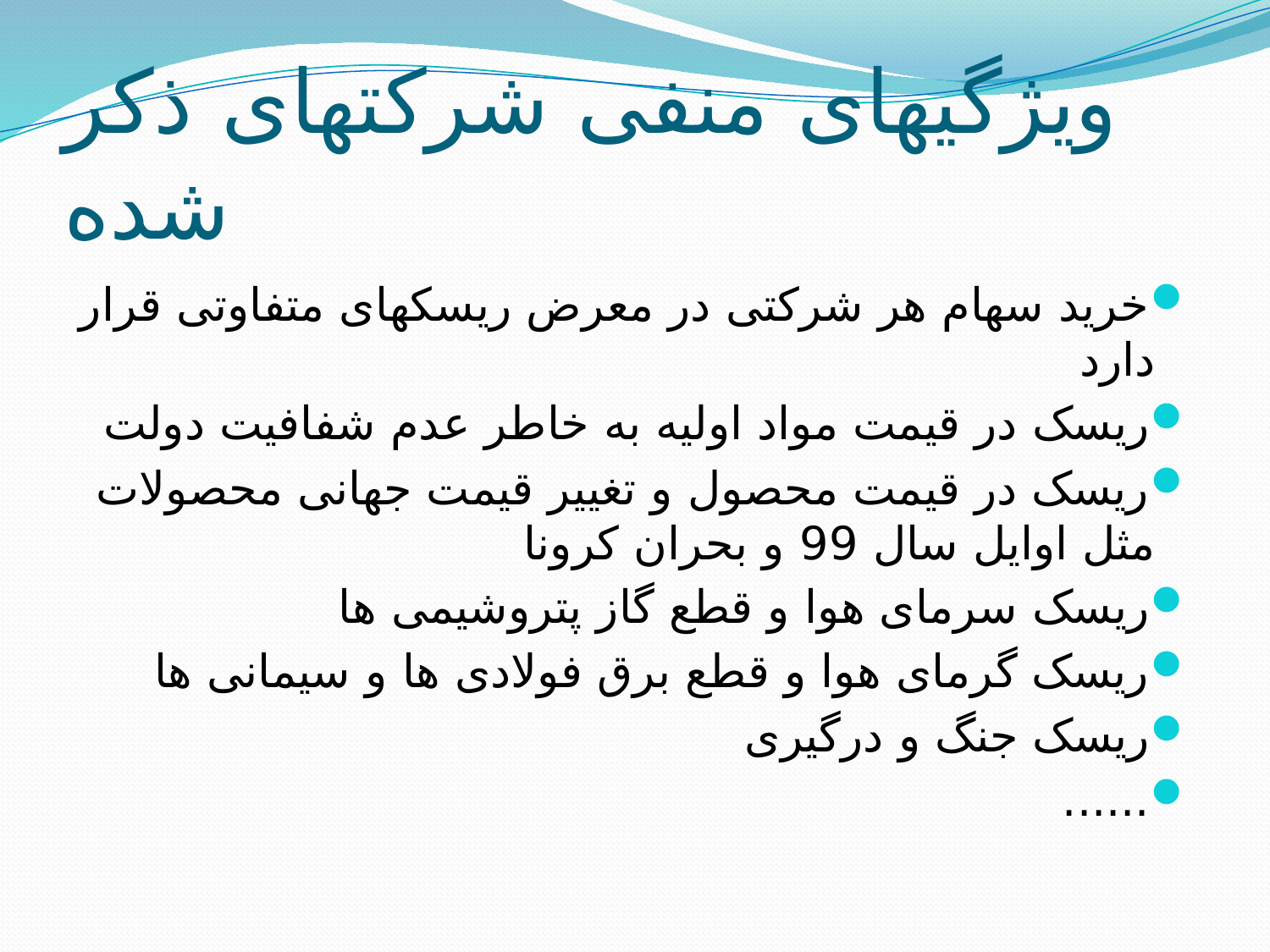

# ویژگیهای منفی شرکتهای ذکر شده
خرید سهام هر شرکتی در معرض ریسکهای متفاوتی قرار دارد
ریسک در قیمت مواد اولیه به خاطر عدم شفافیت دولت
ریسک در قیمت محصول و تغییر قیمت جهانی محصولات مثل اوایل سال 99 و بحران کرونا
ریسک سرمای هوا و قطع گاز پتروشیمی ها
ریسک گرمای هوا و قطع برق فولادی ها و سیمانی ها
ریسک جنگ و درگیری
......